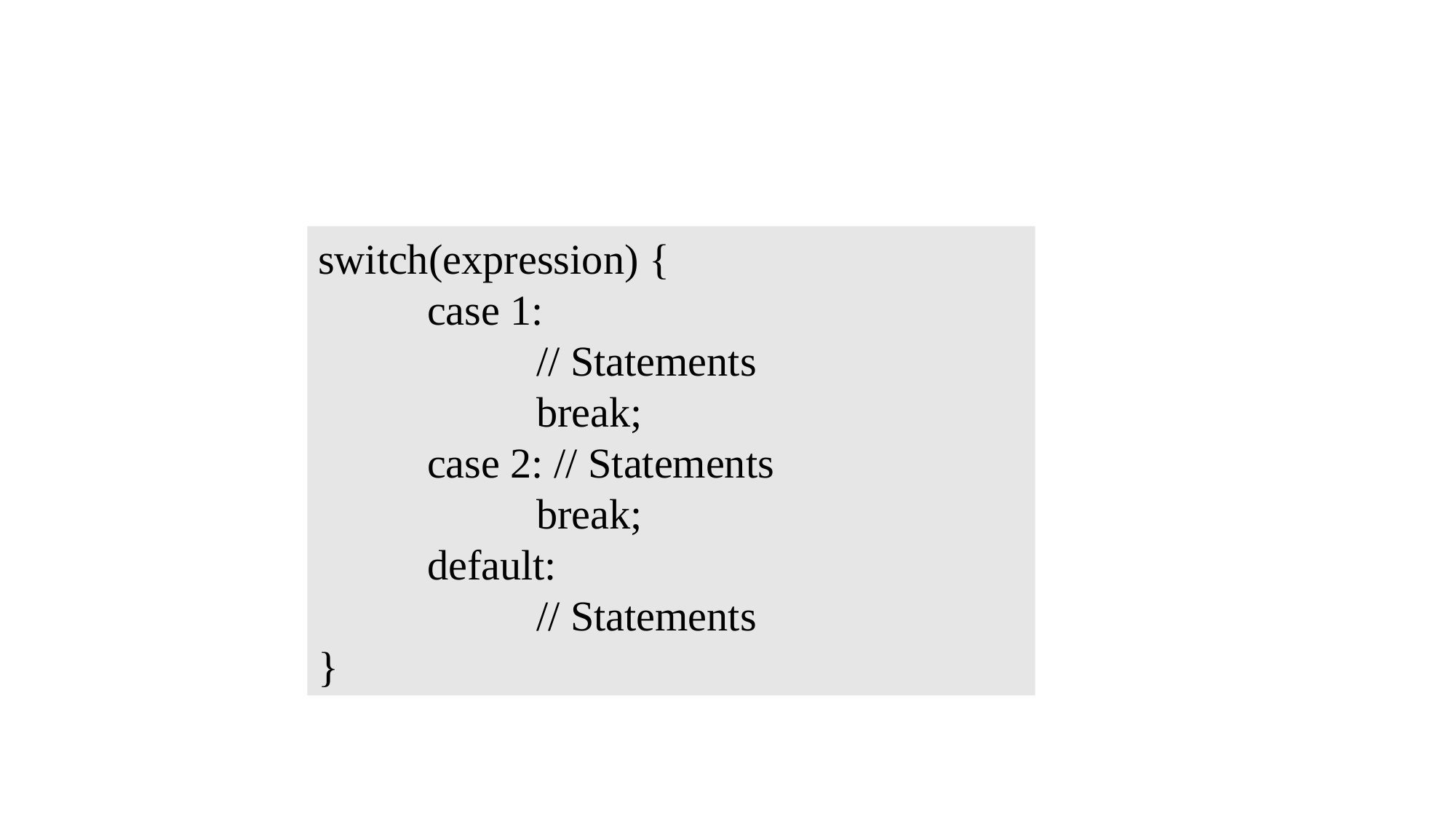

switch(expression) {
	case 1:
		// Statements
		break;
	case 2: // Statements
		break;
	default:
		// Statements
}